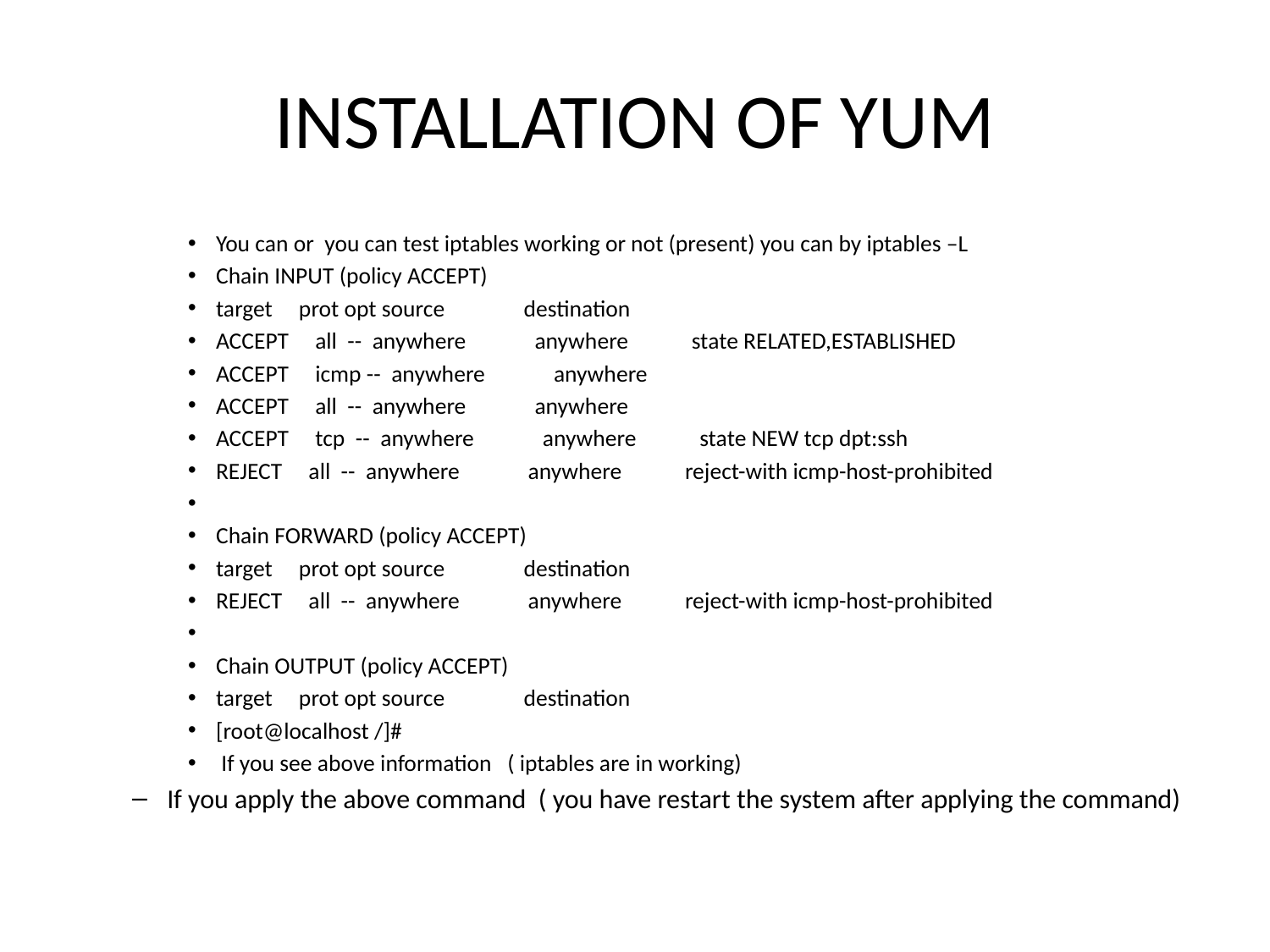

# INSTALLATION OF YUM
You can or  you can test iptables working or not (present) you can by iptables –L
Chain INPUT (policy ACCEPT)
target     prot opt source               destination
ACCEPT     all  --  anywhere             anywhere            state RELATED,ESTABLISHED
ACCEPT     icmp --  anywhere             anywhere
ACCEPT     all  --  anywhere             anywhere
ACCEPT     tcp  --  anywhere             anywhere            state NEW tcp dpt:ssh
REJECT     all  --  anywhere             anywhere            reject-with icmp-host-prohibited

Chain FORWARD (policy ACCEPT)
target     prot opt source               destination
REJECT     all  --  anywhere             anywhere            reject-with icmp-host-prohibited

Chain OUTPUT (policy ACCEPT)
target     prot opt source               destination
[root@localhost /]#
 If you see above information   ( iptables are in working)
If you apply the above command  ( you have restart the system after applying the command)